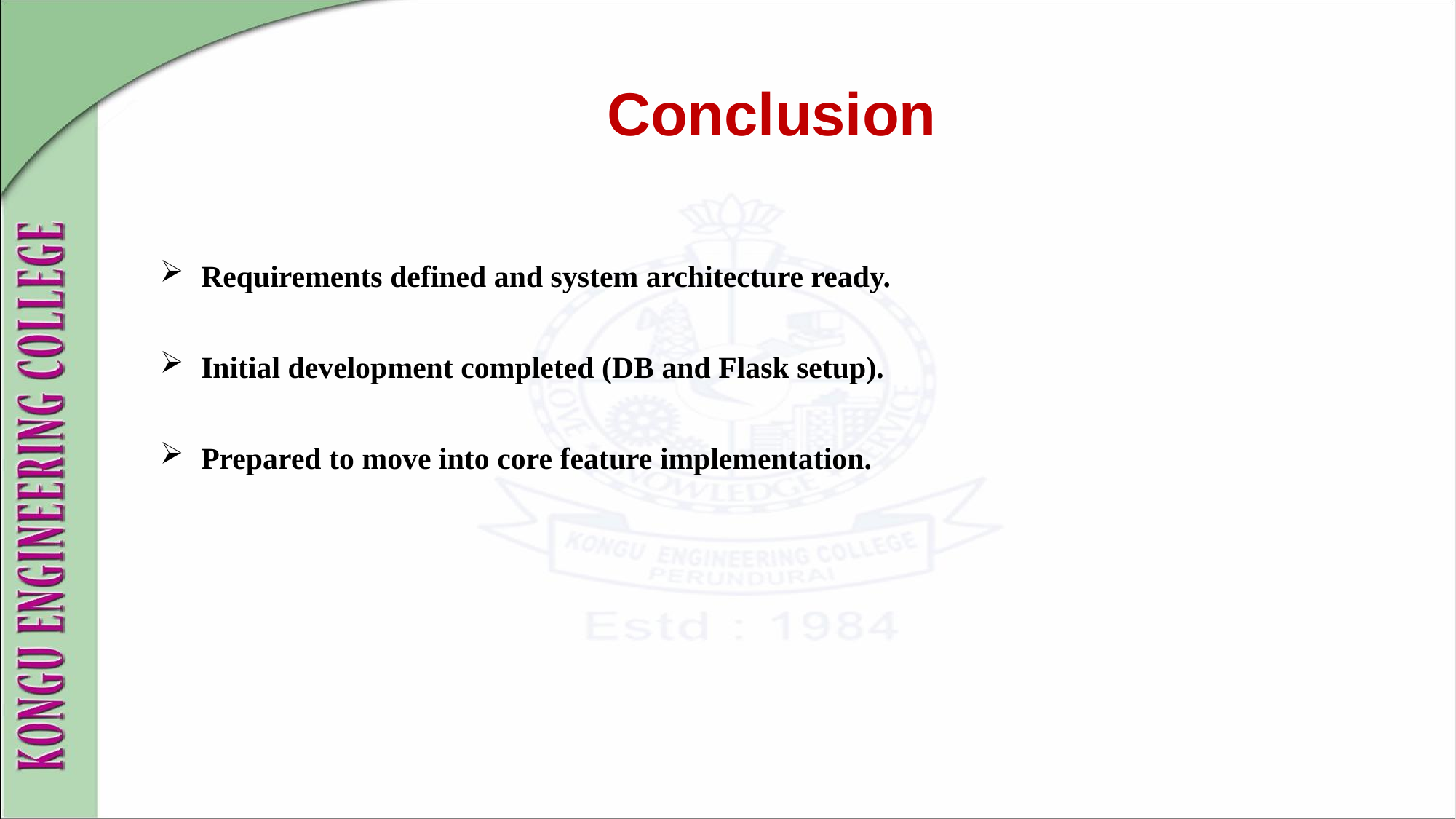

Conclusion
Requirements defined and system architecture ready.
Initial development completed (DB and Flask setup).
Prepared to move into core feature implementation.